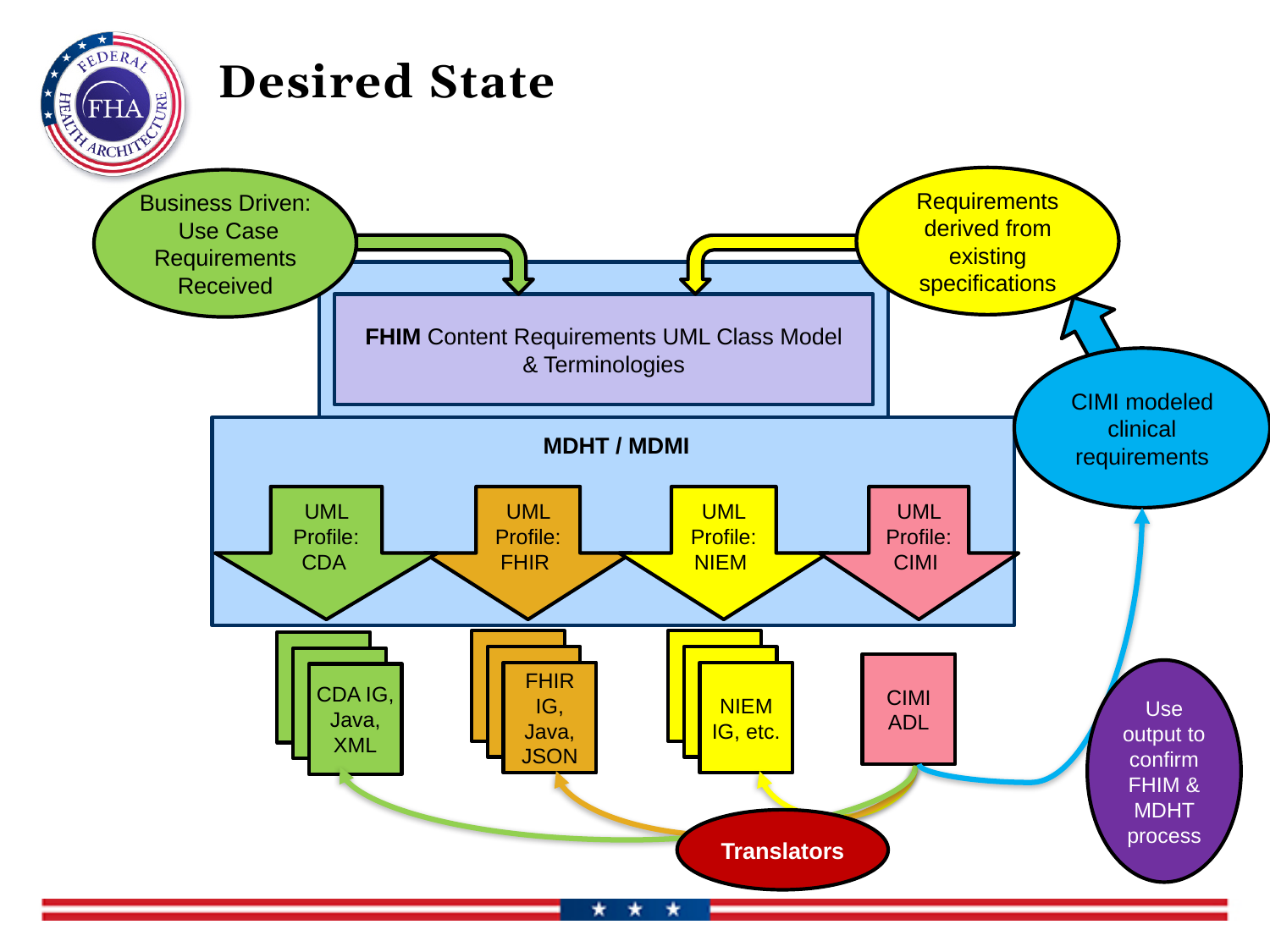

Desired State

Requirements derived from existing specifications

Business Driven:  Use Case Requirements Received

FHIM Content Requirements UML Class Model
& Terminologies

CIMI modeled clinical requirements

MDHT / MDMI

UML Profile: CIMI

UML Profile: CDA

UML Profile: FHIR

UML Profile: NIEM

NIEM IG

NIEM IG

NIEM IG

NIEM IG

NIEM IG

NIEM IG

CIMI ADL

Use output to confirm FHIM & MDHT process
FHIR IG, Java, JSON

NIEM IG, etc.

CDA IG, Java, XML

Translators